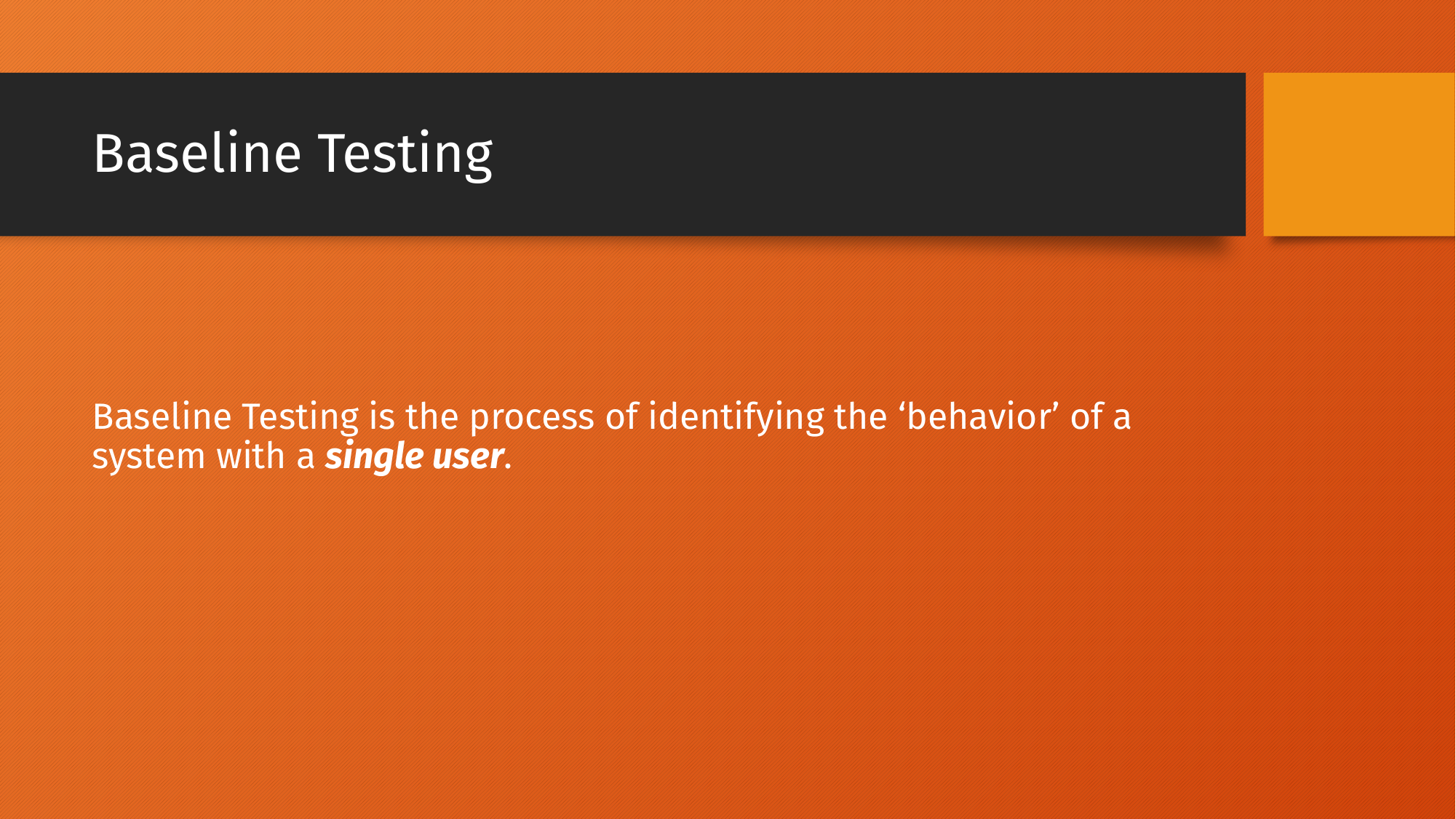

# Baseline Testing

Baseline Testing is the process of identifying the ‘behavior’ of a system with a single user.